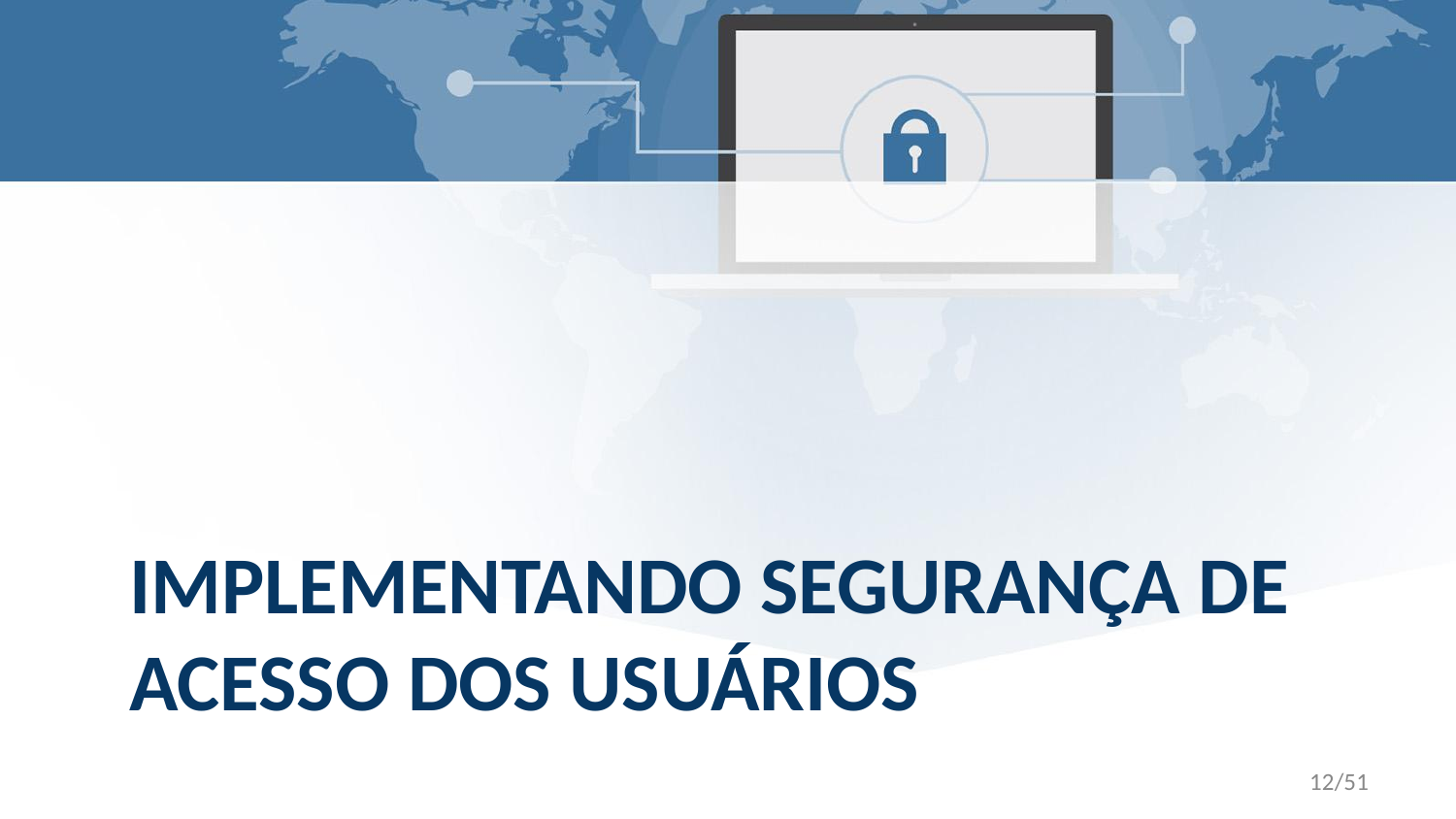

# IMPLEMENTANDO SEGURANÇA DE ACESSO DOS USUÁRIOS
12/51